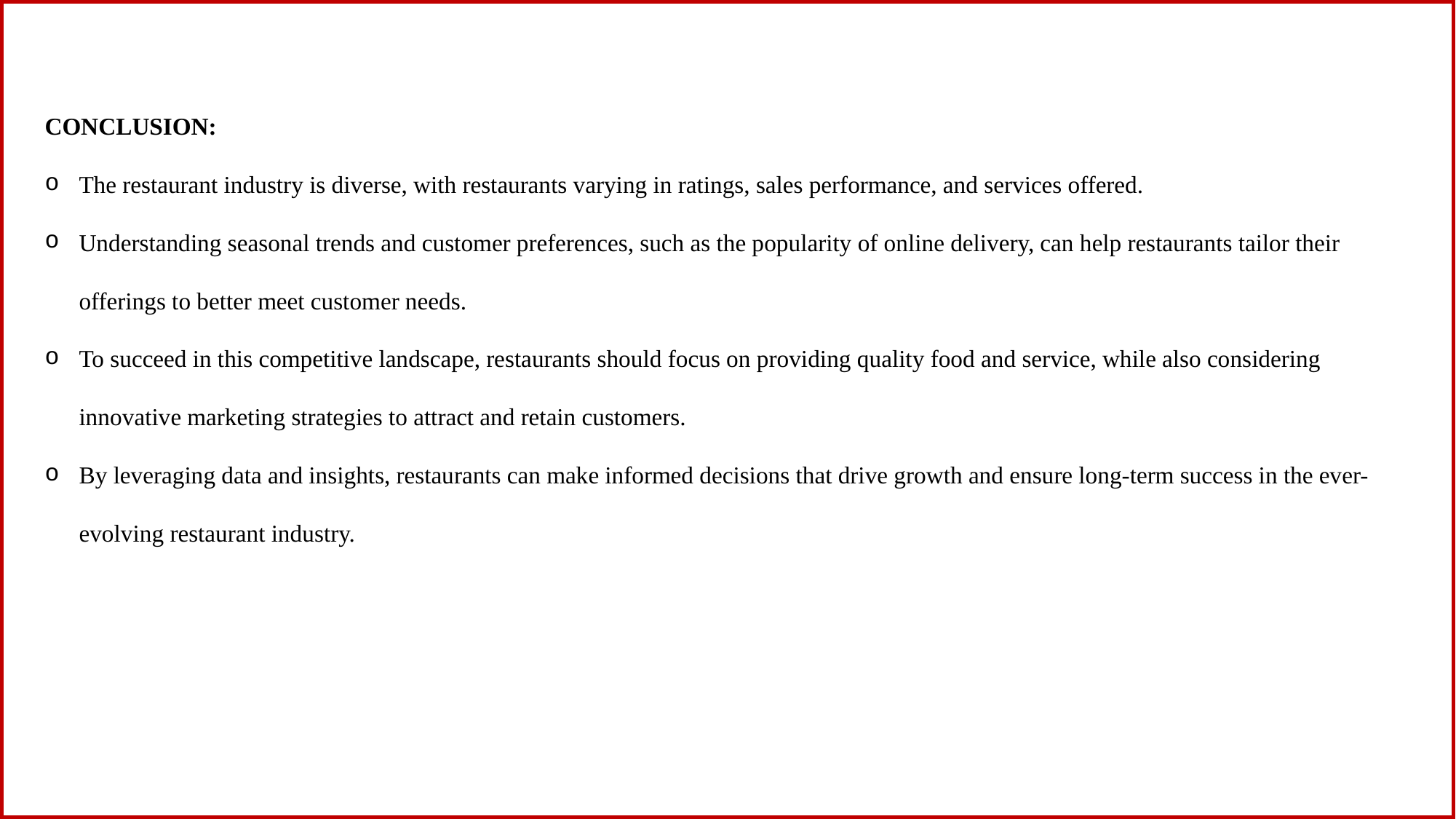

CONCLUSION:
The restaurant industry is diverse, with restaurants varying in ratings, sales performance, and services offered.
Understanding seasonal trends and customer preferences, such as the popularity of online delivery, can help restaurants tailor their offerings to better meet customer needs.
To succeed in this competitive landscape, restaurants should focus on providing quality food and service, while also considering innovative marketing strategies to attract and retain customers.
By leveraging data and insights, restaurants can make informed decisions that drive growth and ensure long-term success in the ever-evolving restaurant industry.